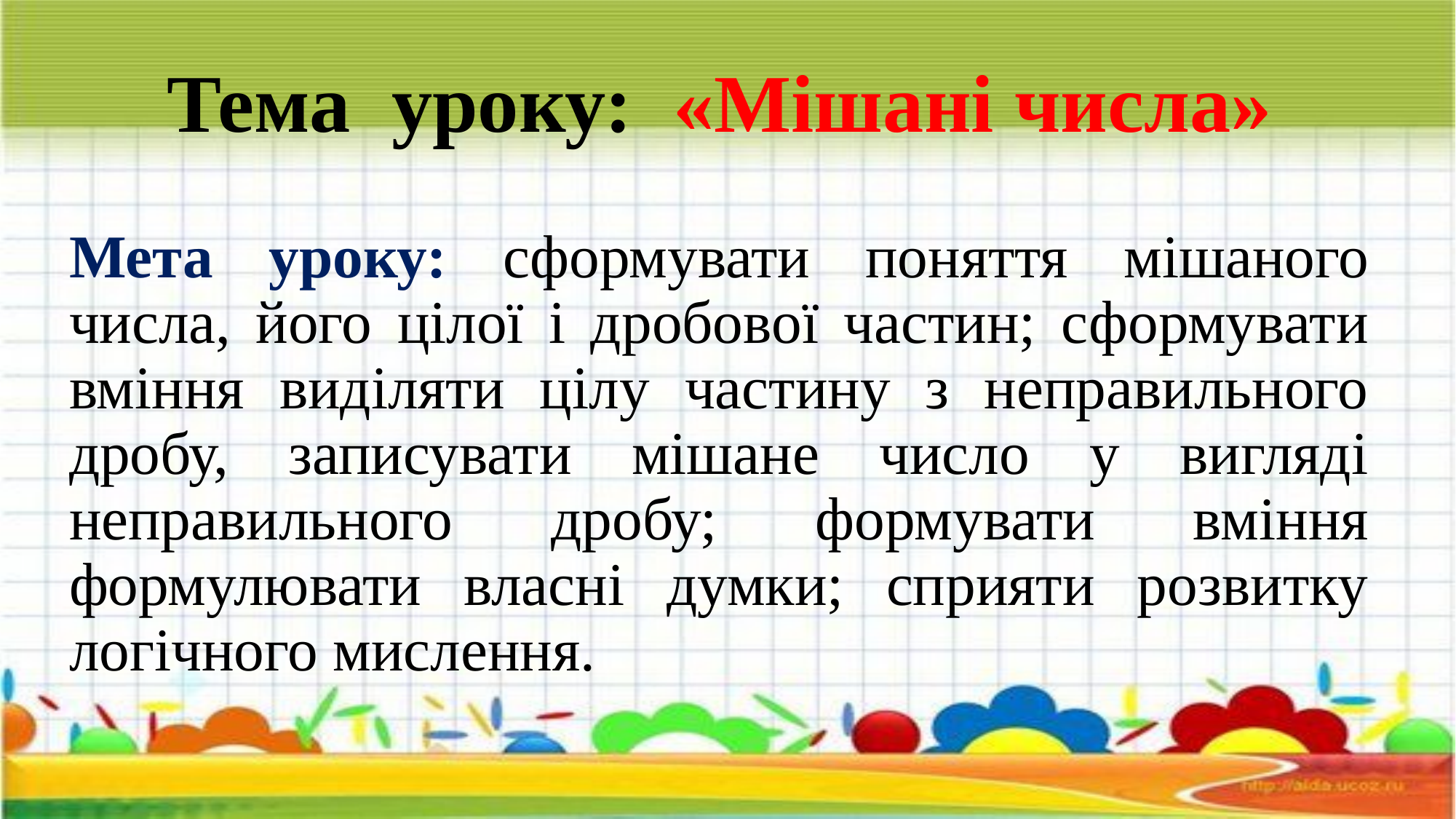

# Тема  уроку:  «Мішані числа»
Мета уроку: сформувати поняття мішаного числа, його цілої і дробової частин; сформувати вміння виділяти цілу частину з неправильного дробу, записувати мішане число у вигляді неправильного дробу; формувати вміння формулювати власні думки; сприяти розвитку логічного мислення.